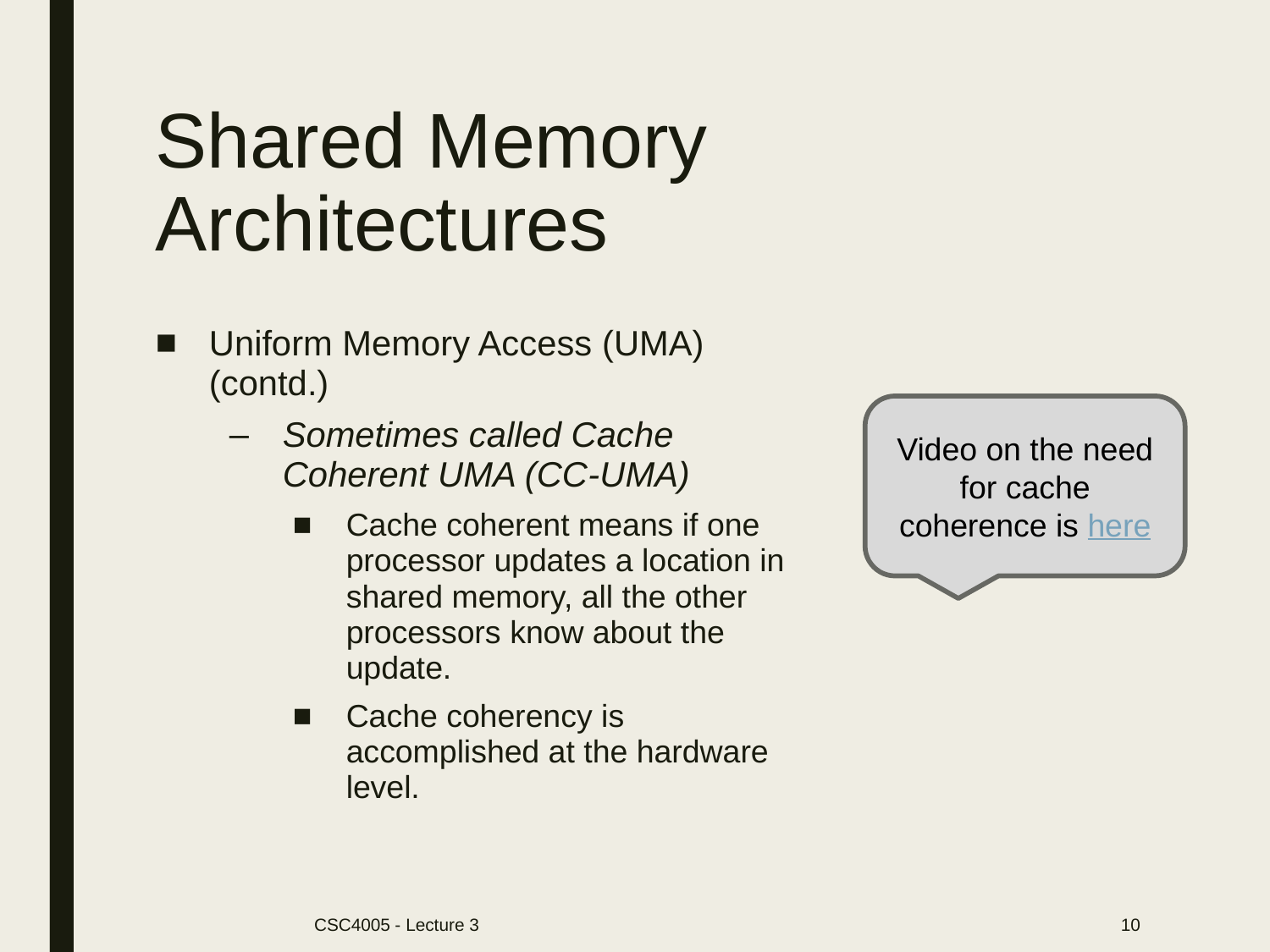

# Shared Memory Architectures
Uniform Memory Access (UMA) (contd.)
Sometimes called Cache Coherent UMA (CC-UMA)
Cache coherent means if one processor updates a location in shared memory, all the other processors know about the update.
Cache coherency is accomplished at the hardware level.

Video on the need for cache coherence is here
CSC4005 - Lecture 3
10